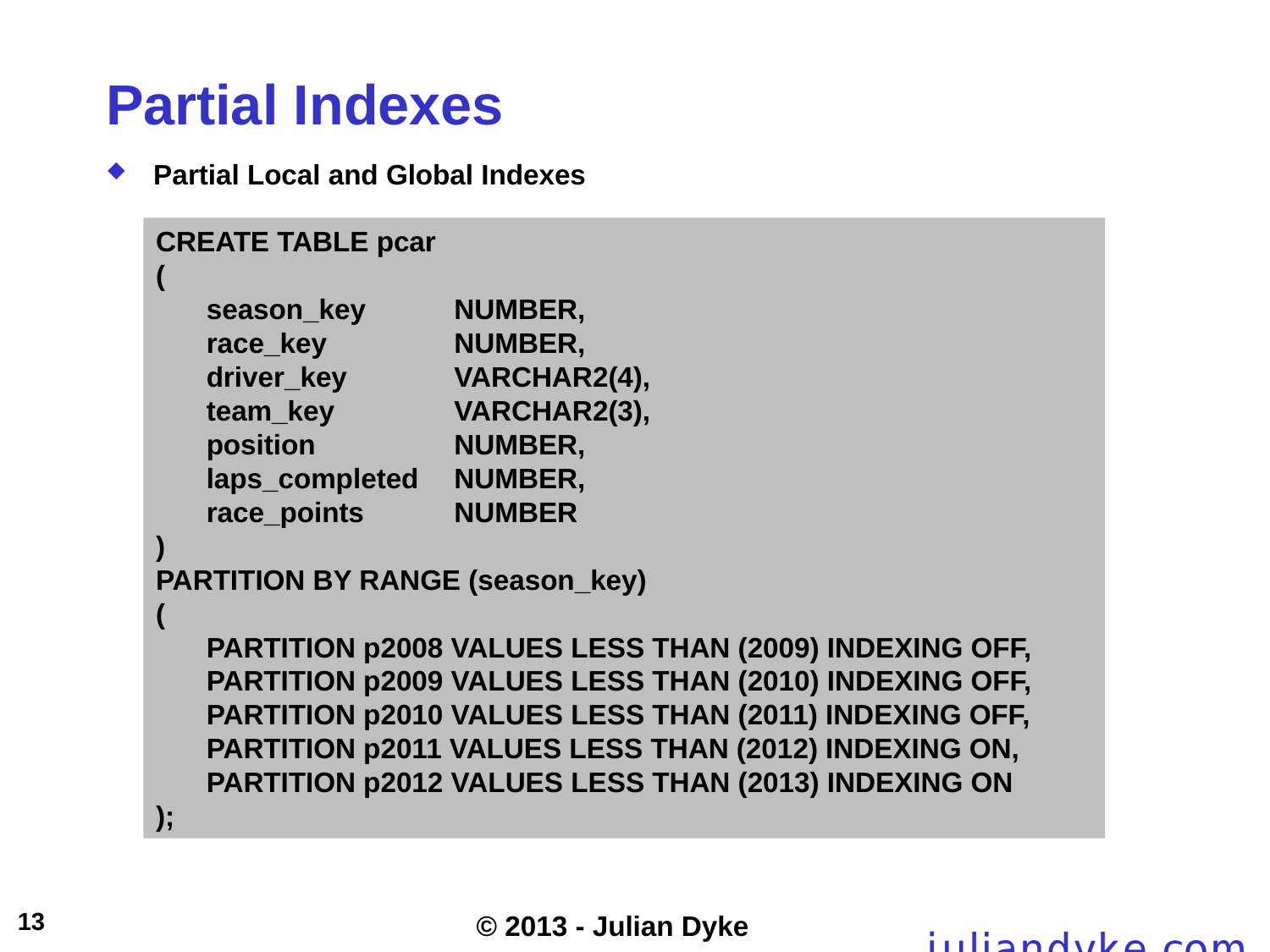

# Partial Indexes
Partial Local and Global Indexes
CREATE TABLE pcar
(
	season_key	NUMBER,
	race_key	NUMBER,
	driver_key	VARCHAR2(4),
	team_key	VARCHAR2(3),
	position	NUMBER,
	laps_completed	NUMBER,
	race_points	NUMBER
)
PARTITION BY RANGE (season_key)
(
	PARTITION p2008 VALUES LESS THAN (2009) INDEXING OFF,
	PARTITION p2009 VALUES LESS THAN (2010) INDEXING OFF,
	PARTITION p2010 VALUES LESS THAN (2011) INDEXING OFF,
	PARTITION p2011 VALUES LESS THAN (2012) INDEXING ON,
	PARTITION p2012 VALUES LESS THAN (2013) INDEXING ON
);